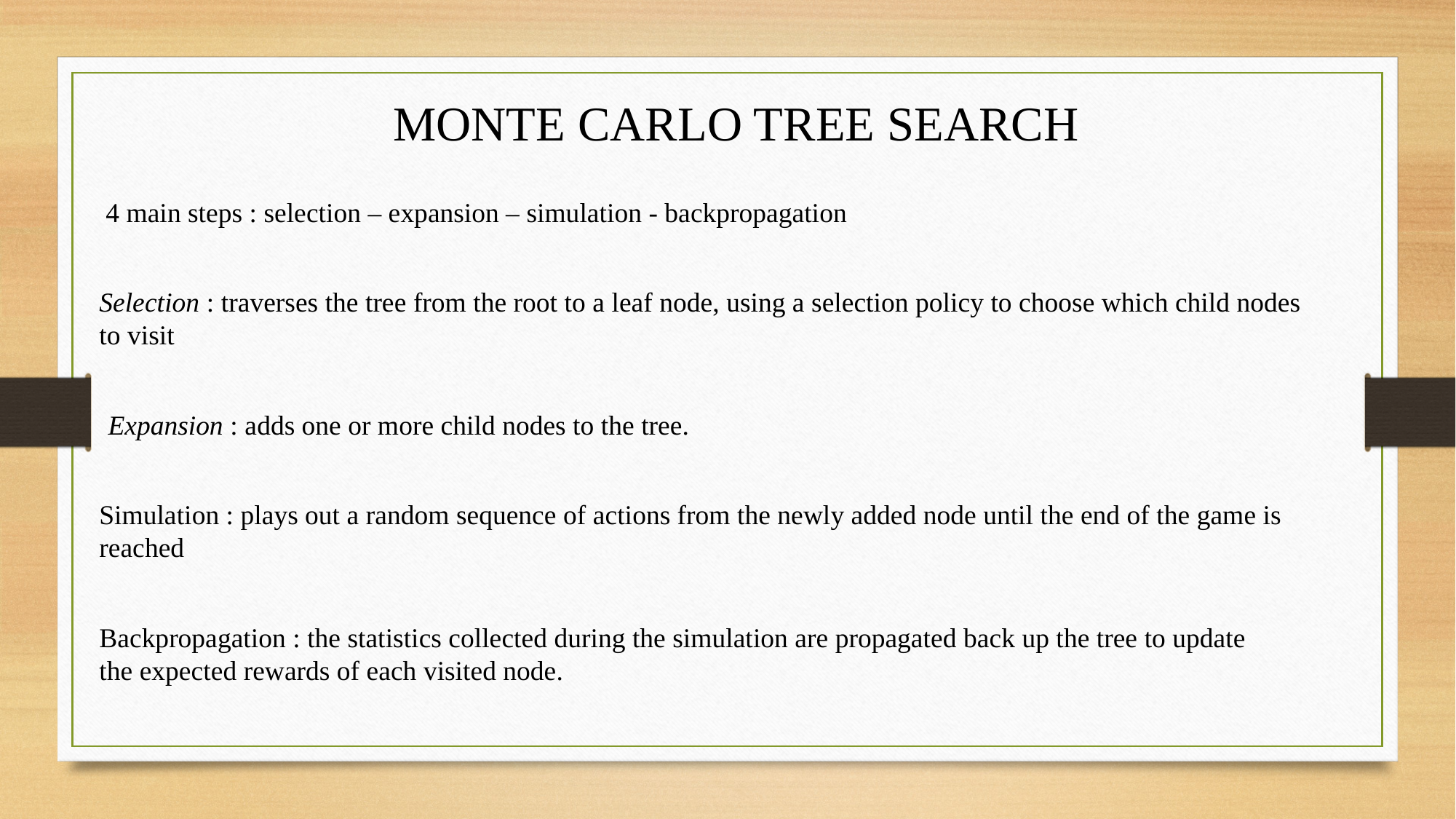

MONTE CARLO TREE SEARCH
4 main steps : selection – expansion – simulation - backpropagation
Selection : traverses the tree from the root to a leaf node, using a selection policy to choose which child nodes to visit
Expansion : adds one or more child nodes to the tree.
Simulation : plays out a random sequence of actions from the newly added node until the end of the game is reached
Backpropagation : the statistics collected during the simulation are propagated back up the tree to update the expected rewards of each visited node.